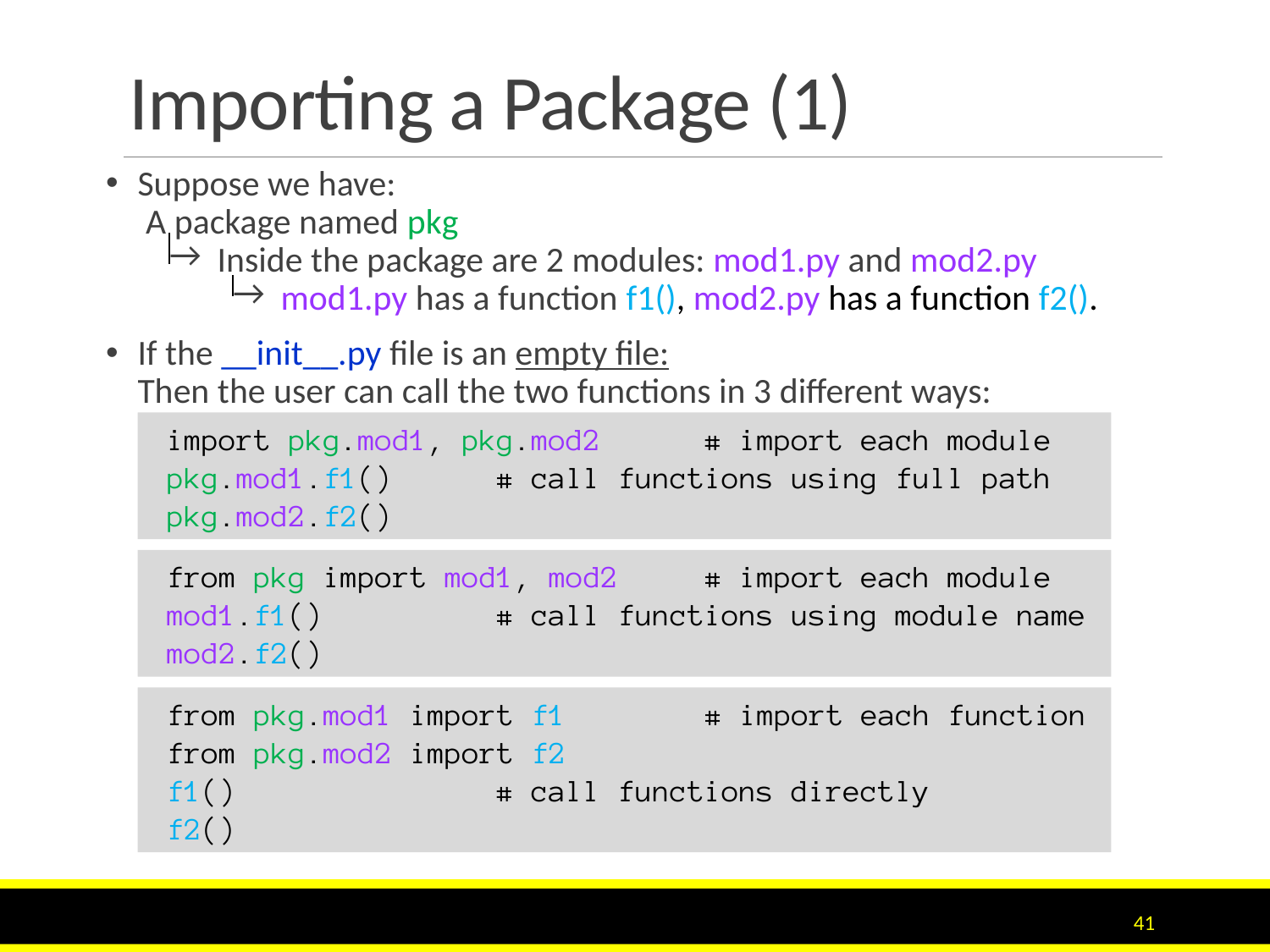

# Importing a Package (1)
Suppose we have:
 A package named pkg
  Inside the package are 2 modules: mod1.py and mod2.py
  mod1.py has a function f1(), mod2.py has a function f2().
If the __init__.py file is an empty file:
Then the user can call the two functions in 3 different ways:

 import pkg.mod1, pkg.mod2      # import each module
 pkg.mod1.f1()      # call functions using full path
 pkg.mod2.f2()
 from pkg import mod1, mod2     # import each module
 mod1.f1()          # call functions using module name
 mod2.f2()
 from pkg.mod1 import f1        # import each function
 from pkg.mod2 import f2
 f1()               # call functions directly
 f2()
41